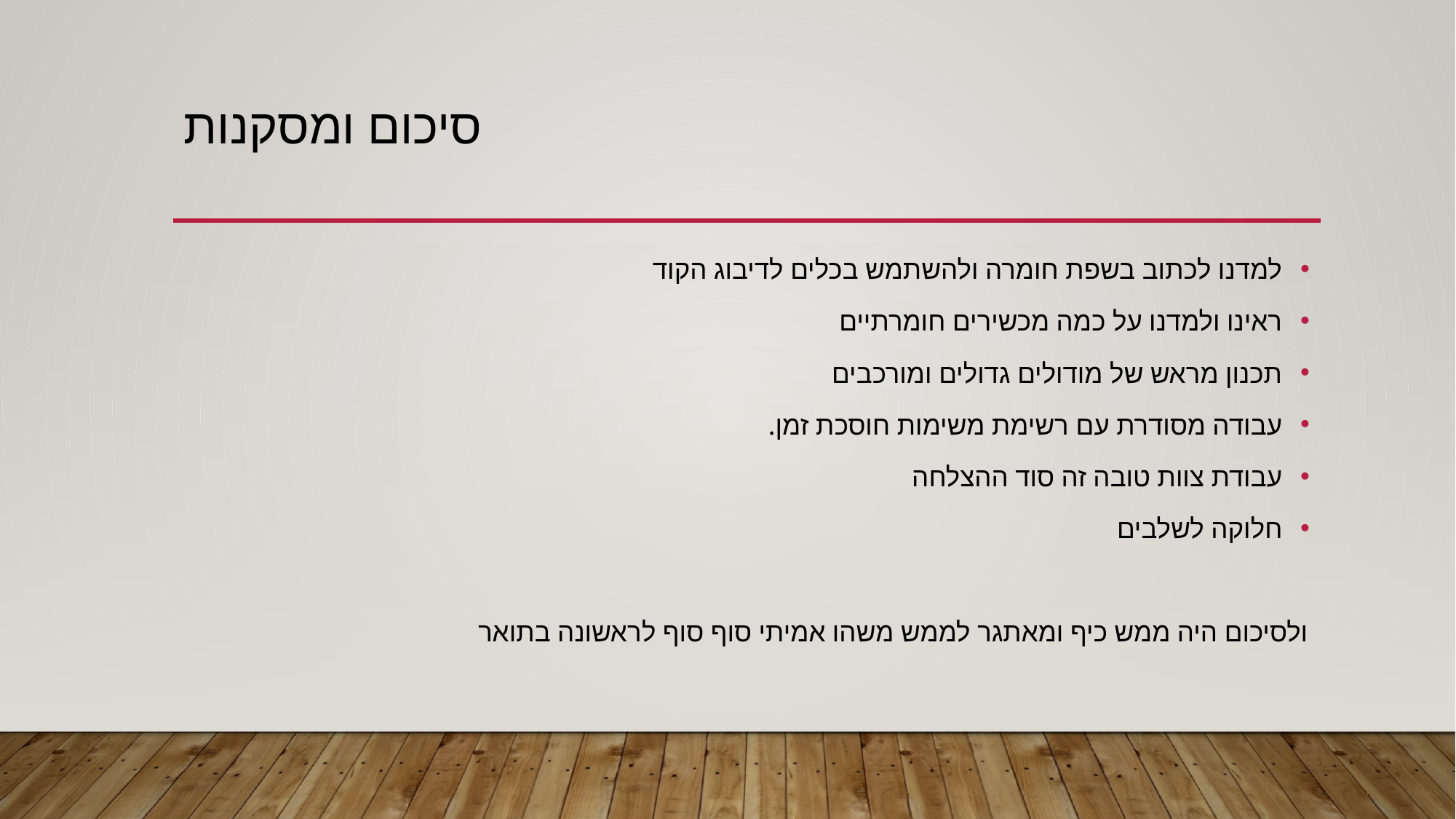

# סיכום ומסקנות
למדנו לכתוב בשפת חומרה ולהשתמש בכלים לדיבוג הקוד
ראינו ולמדנו על כמה מכשירים חומרתיים
תכנון מראש של מודולים גדולים ומורכבים
עבודה מסודרת עם רשימת משימות חוסכת זמן.
עבודת צוות טובה זה סוד ההצלחה
חלוקה לשלבים

ולסיכום היה ממש כיף ומאתגר לממש משהו אמיתי סוף סוף לראשונה בתואר